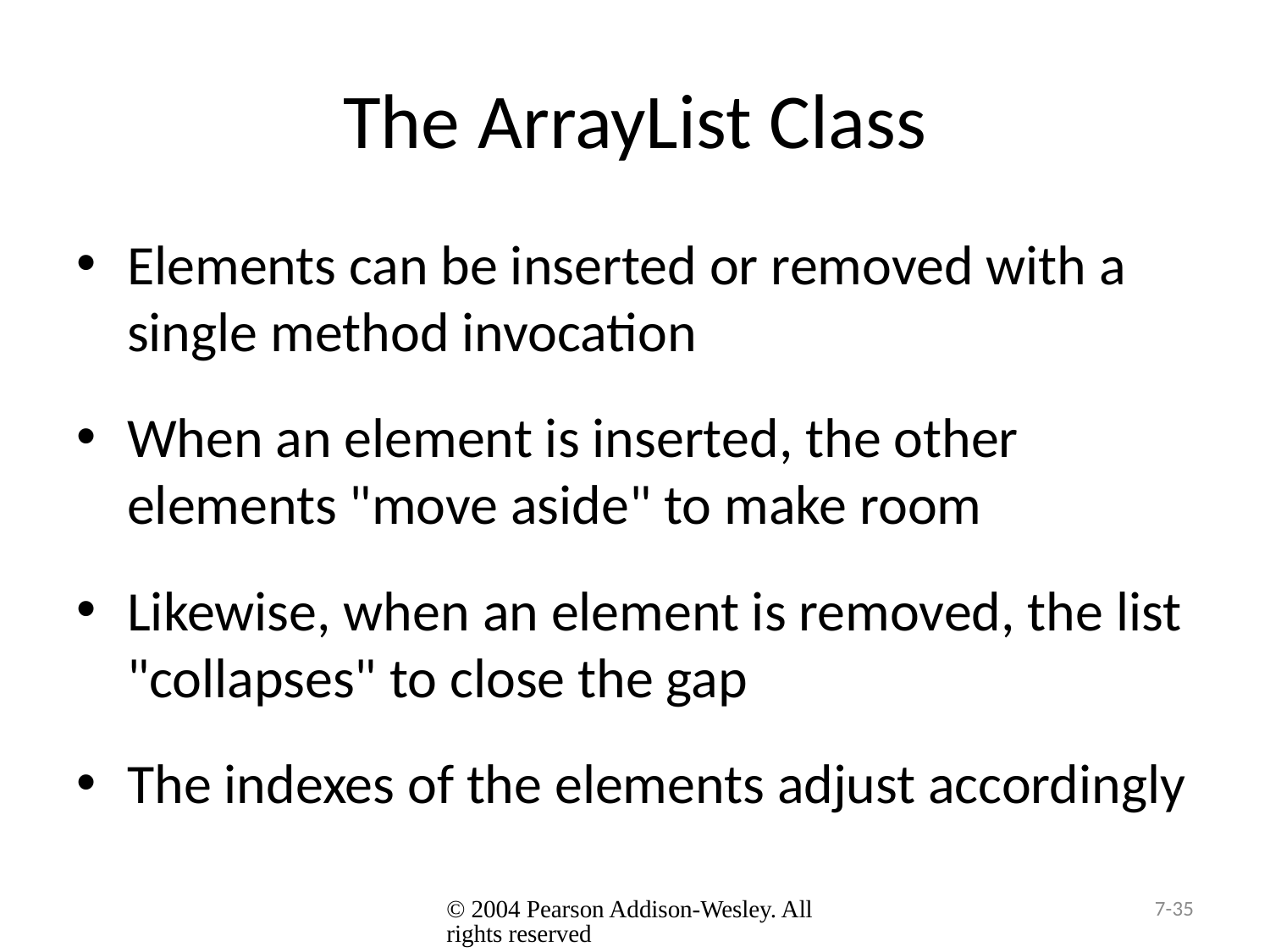

# The ArrayList Class
Elements can be inserted or removed with a single method invocation
When an element is inserted, the other elements "move aside" to make room
Likewise, when an element is removed, the list "collapses" to close the gap
The indexes of the elements adjust accordingly
© 2004 Pearson Addison-Wesley. All rights reserved
7-35